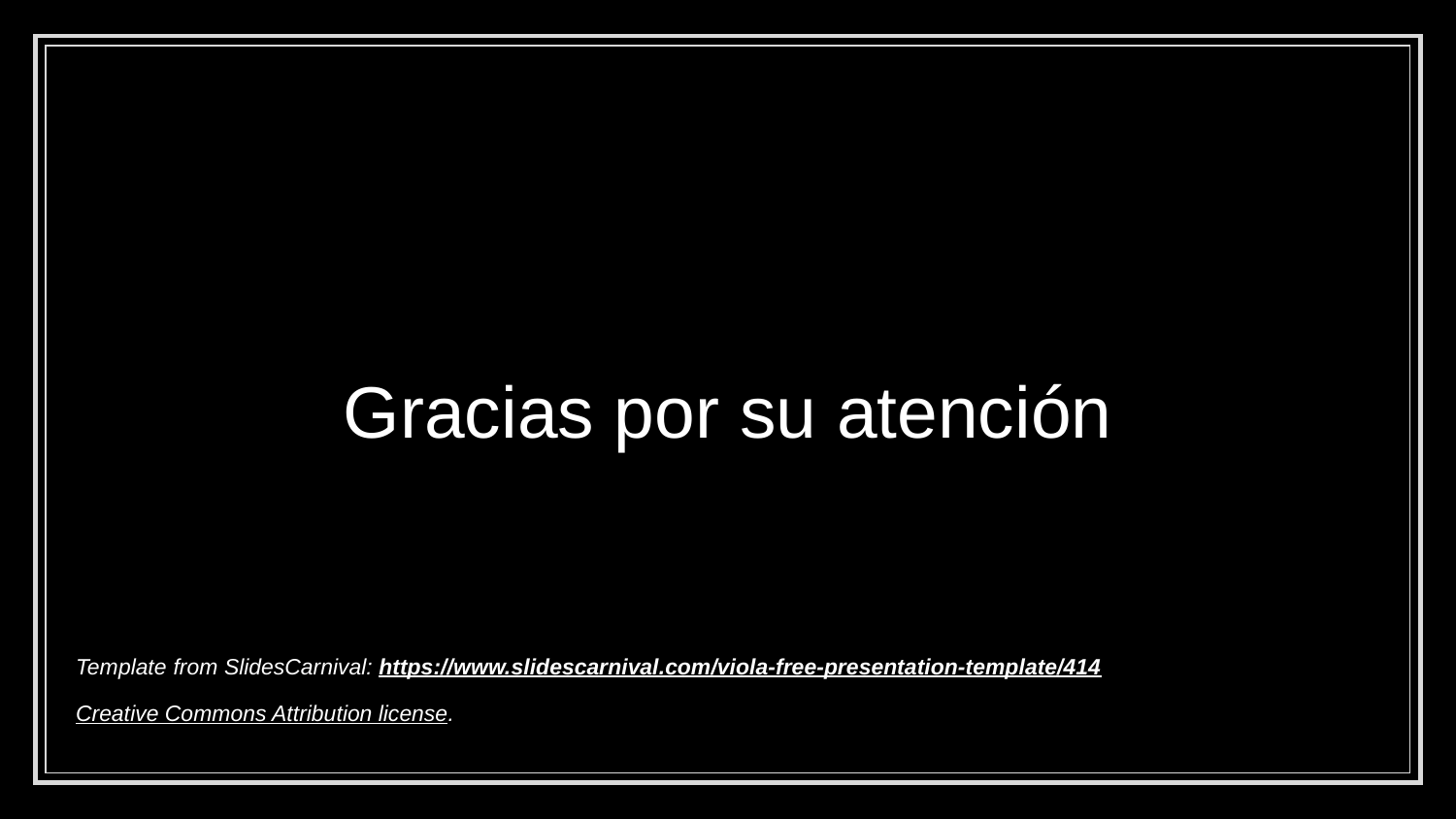

# Gracias por su atención
Template from SlidesCarnival: https://www.slidescarnival.com/viola-free-presentation-template/414
Creative Commons Attribution license.